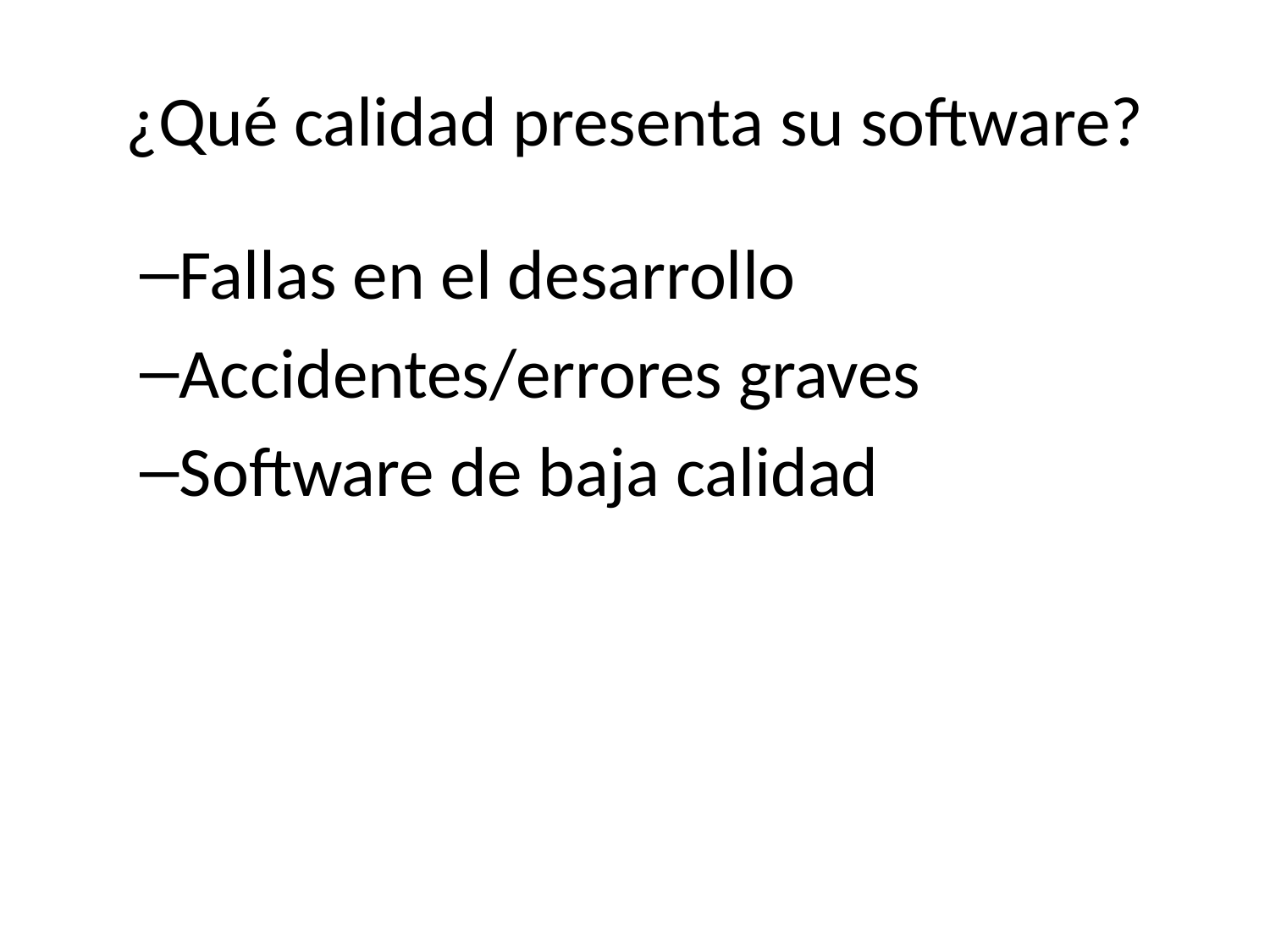

# ¿Qué calidad presenta su software?
Fallas en el desarrollo
Accidentes/errores graves
Software de baja calidad